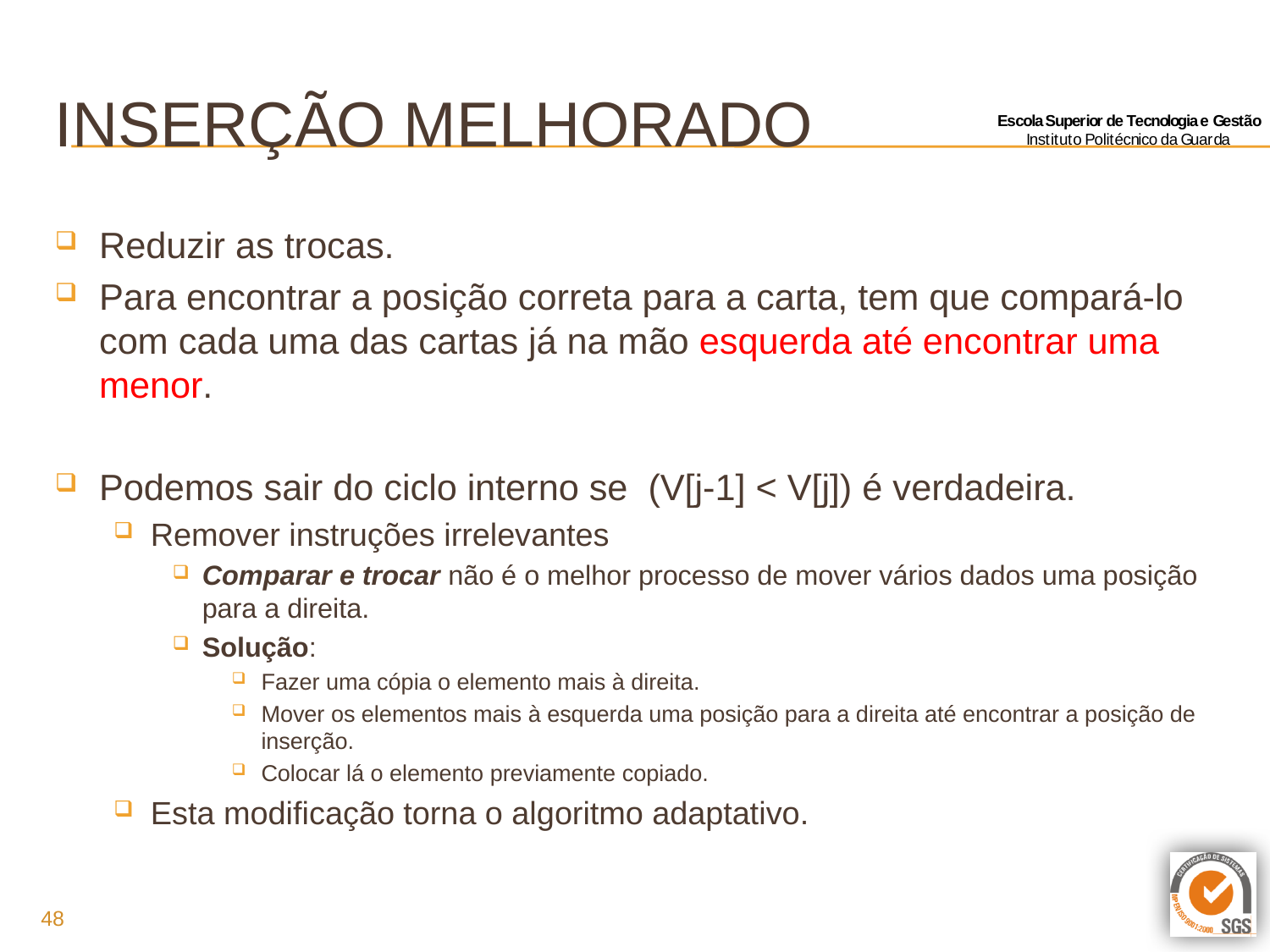

# inserção melhorado
Reduzir as trocas.
Para encontrar a posição correta para a carta, tem que compará-lo com cada uma das cartas já na mão esquerda até encontrar uma menor.

Podemos sair do ciclo interno se  (V[j-1] < V[j]) é verdadeira.
Remover instruções irrelevantes
Comparar e trocar não é o melhor processo de mover vários dados uma posição para a direita.
Solução:
Fazer uma cópia o elemento mais à direita.
Mover os elementos mais à esquerda uma posição para a direita até encontrar a posição de inserção.
Colocar lá o elemento previamente copiado.
Esta modificação torna o algoritmo adaptativo.

48